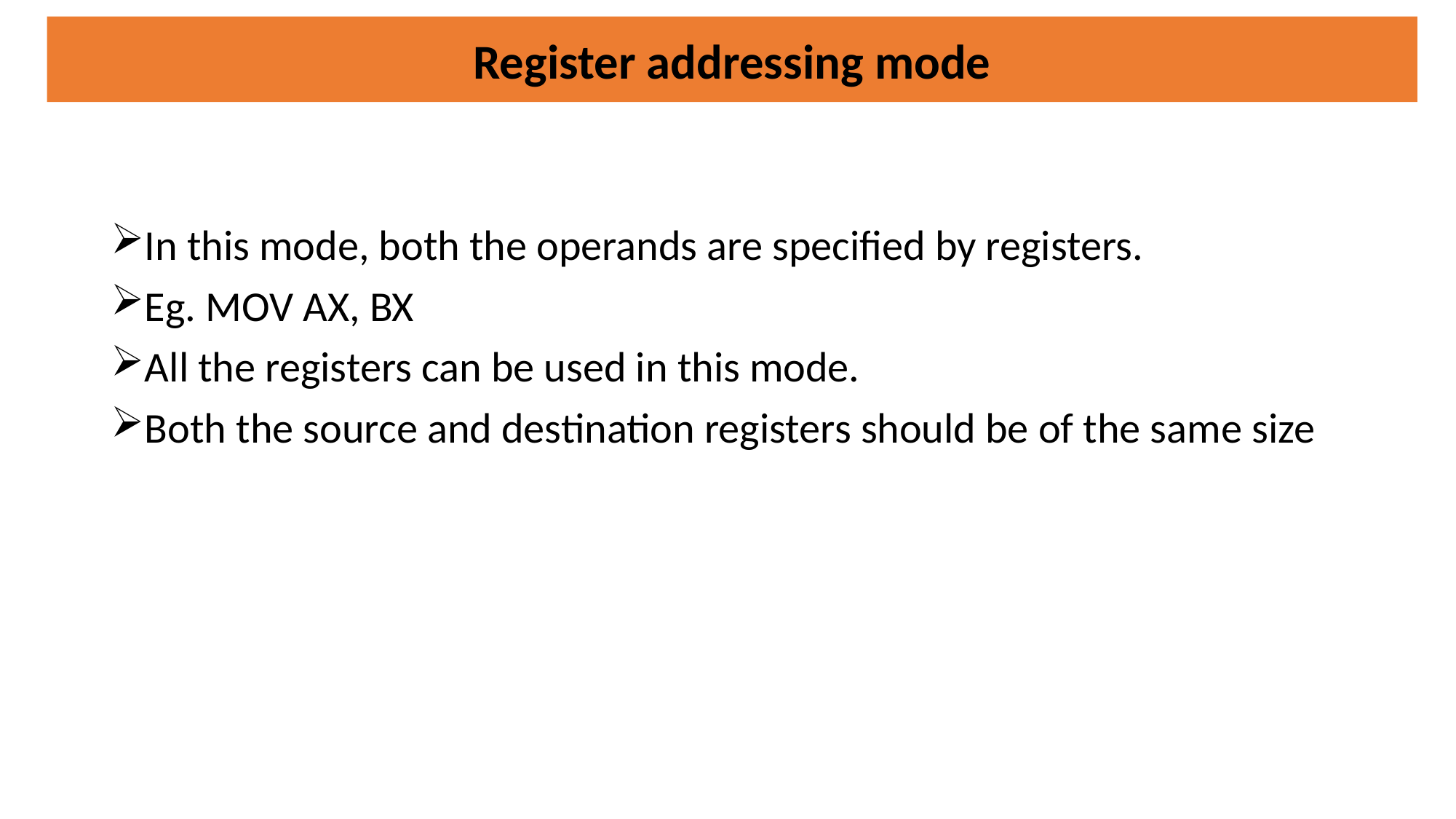

Register addressing mode
In this mode, both the operands are specified by registers.
Eg. MOV AX, BX
All the registers can be used in this mode.
Both the source and destination registers should be of the same size